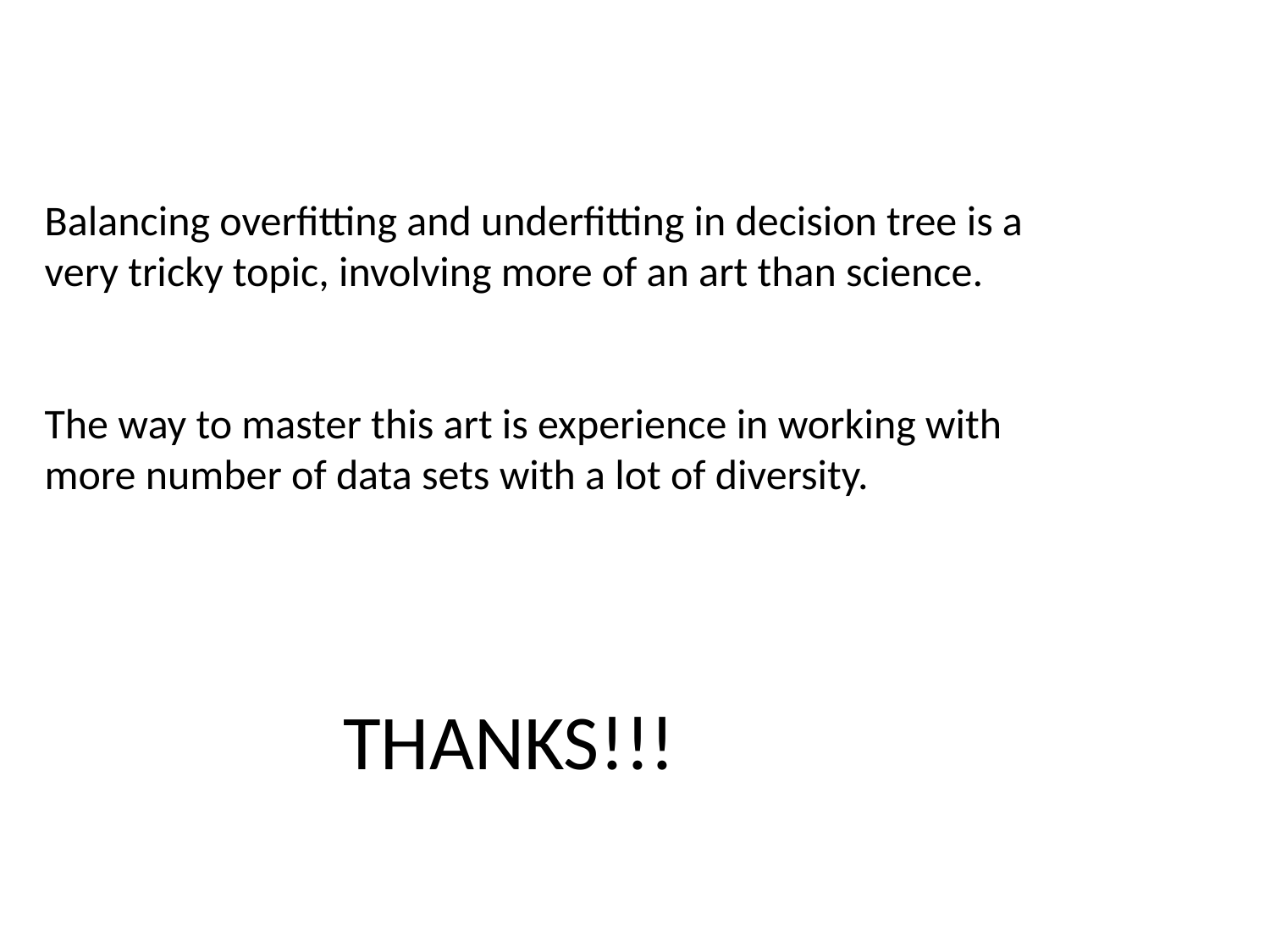

Balancing overfitting and underfitting in decision tree is a
very tricky topic, involving more of an art than science.

The way to master this art is experience in working with
more number of data sets with a lot of diversity.

                 THANKS!!!